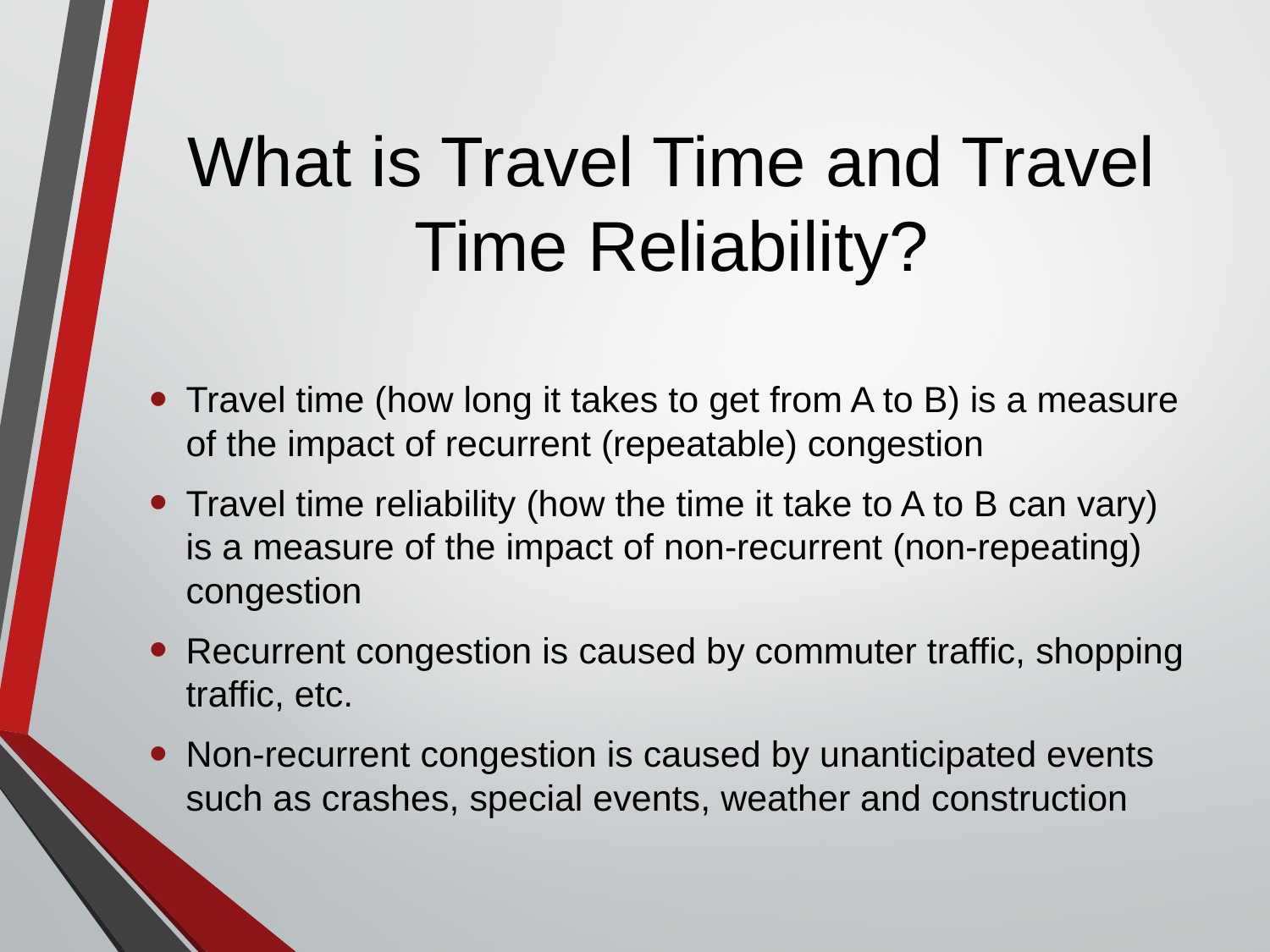

# What is Travel Time and Travel Time Reliability?
Travel time (how long it takes to get from A to B) is a measure of the impact of recurrent (repeatable) congestion
Travel time reliability (how the time it take to A to B can vary) is a measure of the impact of non-recurrent (non-repeating) congestion
Recurrent congestion is caused by commuter traffic, shopping traffic, etc.
Non-recurrent congestion is caused by unanticipated events such as crashes, special events, weather and construction